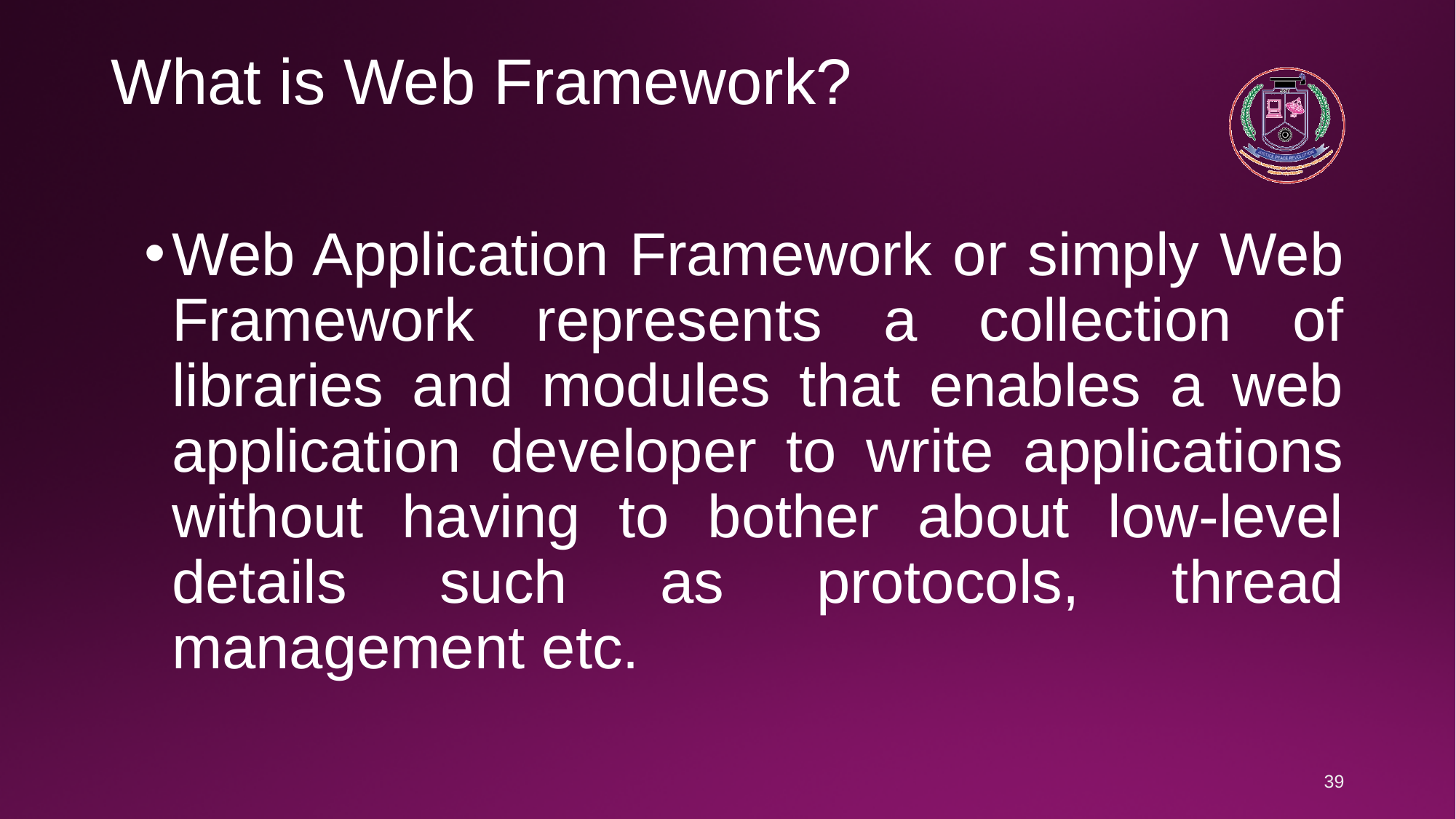

# What is Web Framework?
Web Application Framework or simply Web Framework represents a collection of libraries and modules that enables a web application developer to write applications without having to bother about low-level details such as protocols, thread management etc.

39